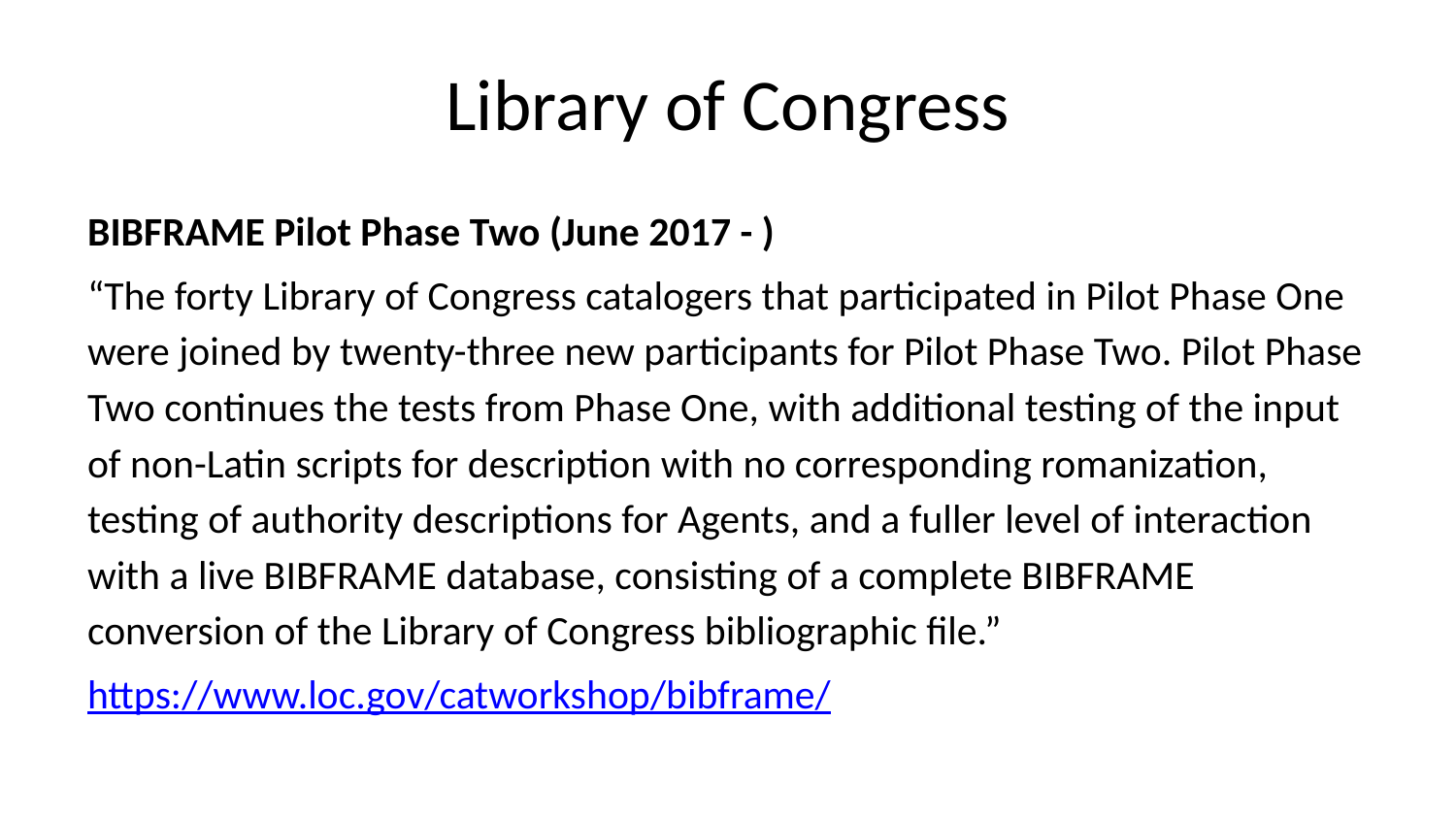

# Library of Congress
BIBFRAME Pilot Phase Two (June 2017 - )
“The forty Library of Congress catalogers that participated in Pilot Phase One were joined by twenty-three new participants for Pilot Phase Two. Pilot Phase Two continues the tests from Phase One, with additional testing of the input of non-Latin scripts for description with no corresponding romanization, testing of authority descriptions for Agents, and a fuller level of interaction with a live BIBFRAME database, consisting of a complete BIBFRAME conversion of the Library of Congress bibliographic file.”
https://www.loc.gov/catworkshop/bibframe/